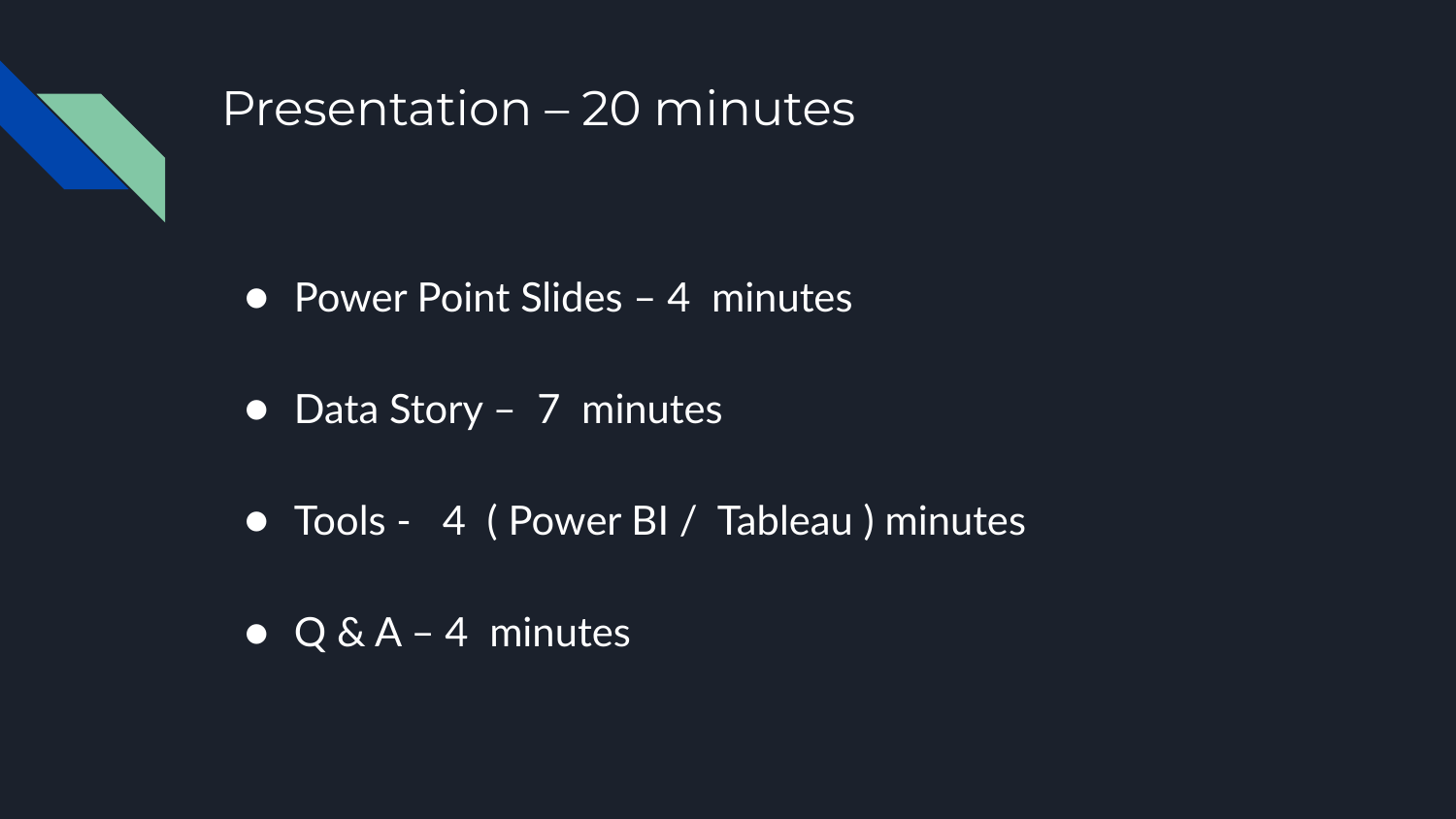

# Presentation – 20 minutes
Power Point Slides – 4  minutes

Data Story –  7  minutes

Tools -   4  ( Power BI /  Tableau ) minutes

Q & A – 4  minutes